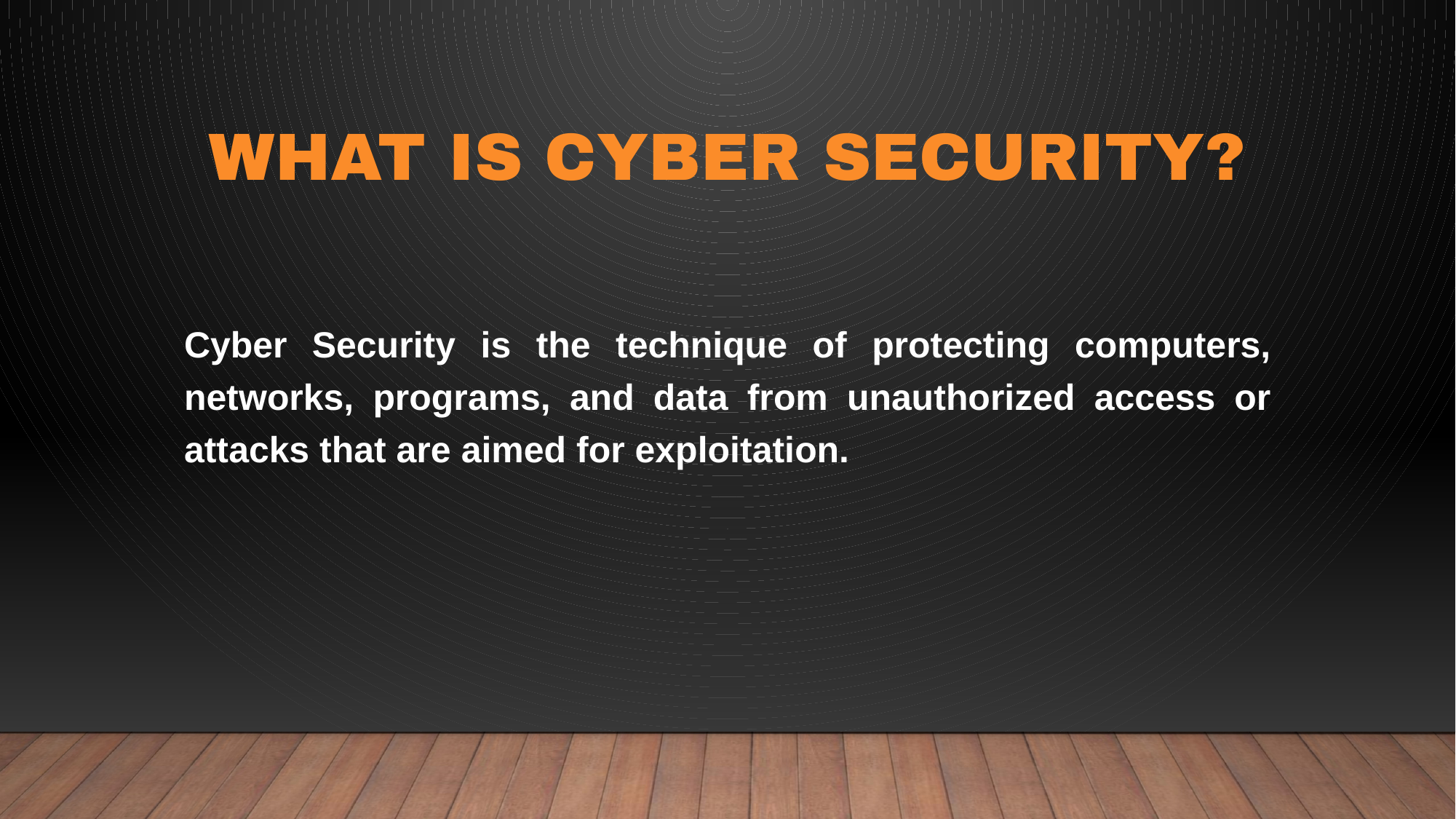

# What is Cyber Security?
Cyber Security is the technique of protecting computers, networks, programs, and data from unauthorized access or attacks that are aimed for exploitation.